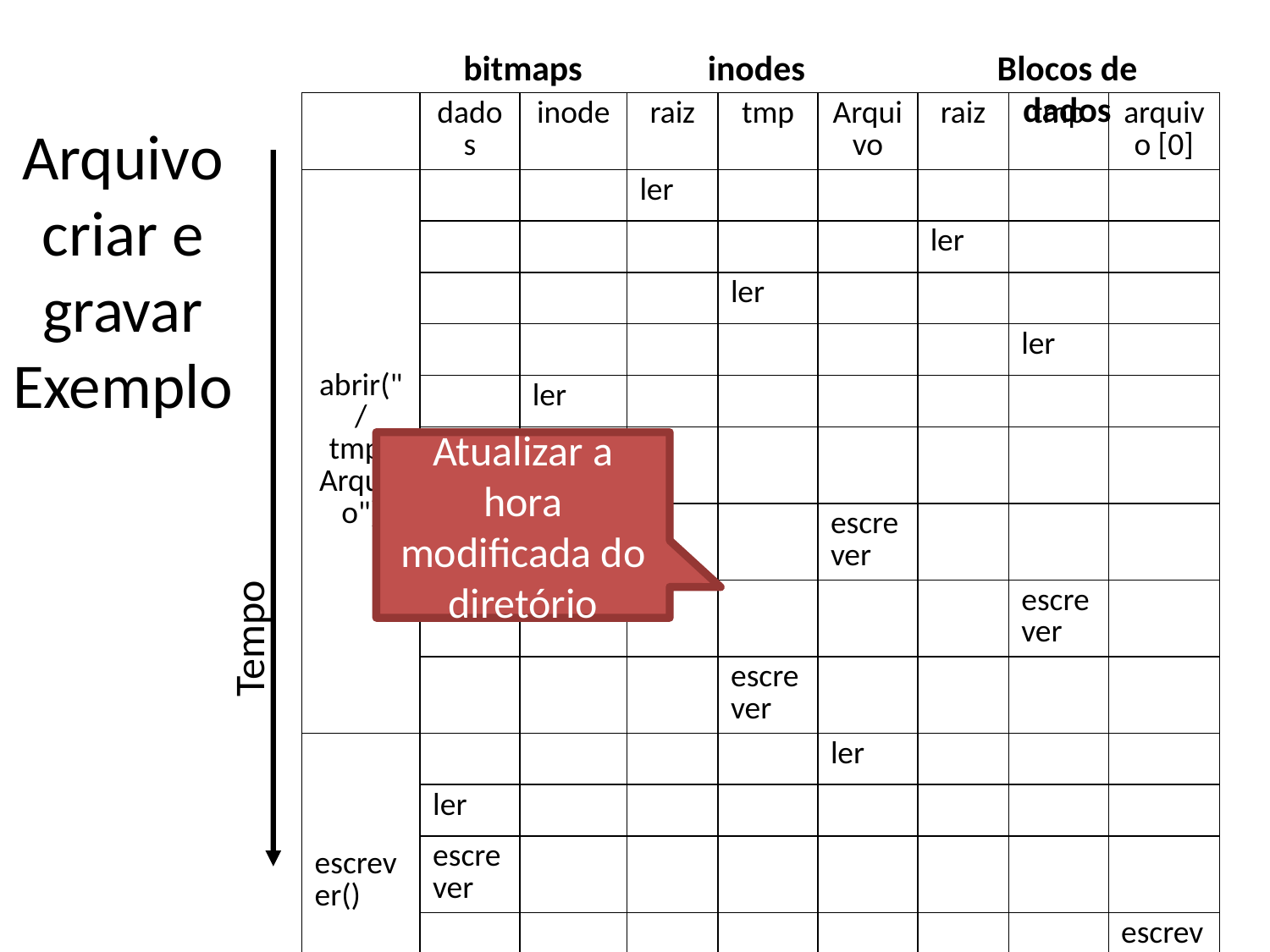

Arquivo criar e gravar Exemplo
bitmaps
inodes
Blocos de dados
|  | dados | inode | raiz | tmp | Arquivo | raiz | tmp | arquivo [0] |
| --- | --- | --- | --- | --- | --- | --- | --- | --- |
| abrir("/tmp/Arquivo") |  |  | ler |  |  |  |  |  |
|  |  |  |  |  |  | ler |  |  |
|  |  |  |  | ler |  |  |  |  |
|  |  |  |  |  |  |  | ler |  |
|  |  | ler |  |  |  |  |  |  |
|  |  | escrever |  |  |  |  |  |  |
|  |  |  |  |  | escrever |  |  |  |
|  |  |  |  |  |  |  | escrever |  |
|  |  |  |  | escrever |  |  |  |  |
| escrever() |  |  |  |  | ler |  |  |  |
|  | ler |  |  |  |  |  |  |  |
|  | escrever |  |  |  |  |  |  |  |
|  |  |  |  |  |  |  |  | escrever |
|  |  |  |  |  | escrever |  |  |  |
Tempo
Atualizar a hora modificada do diretório